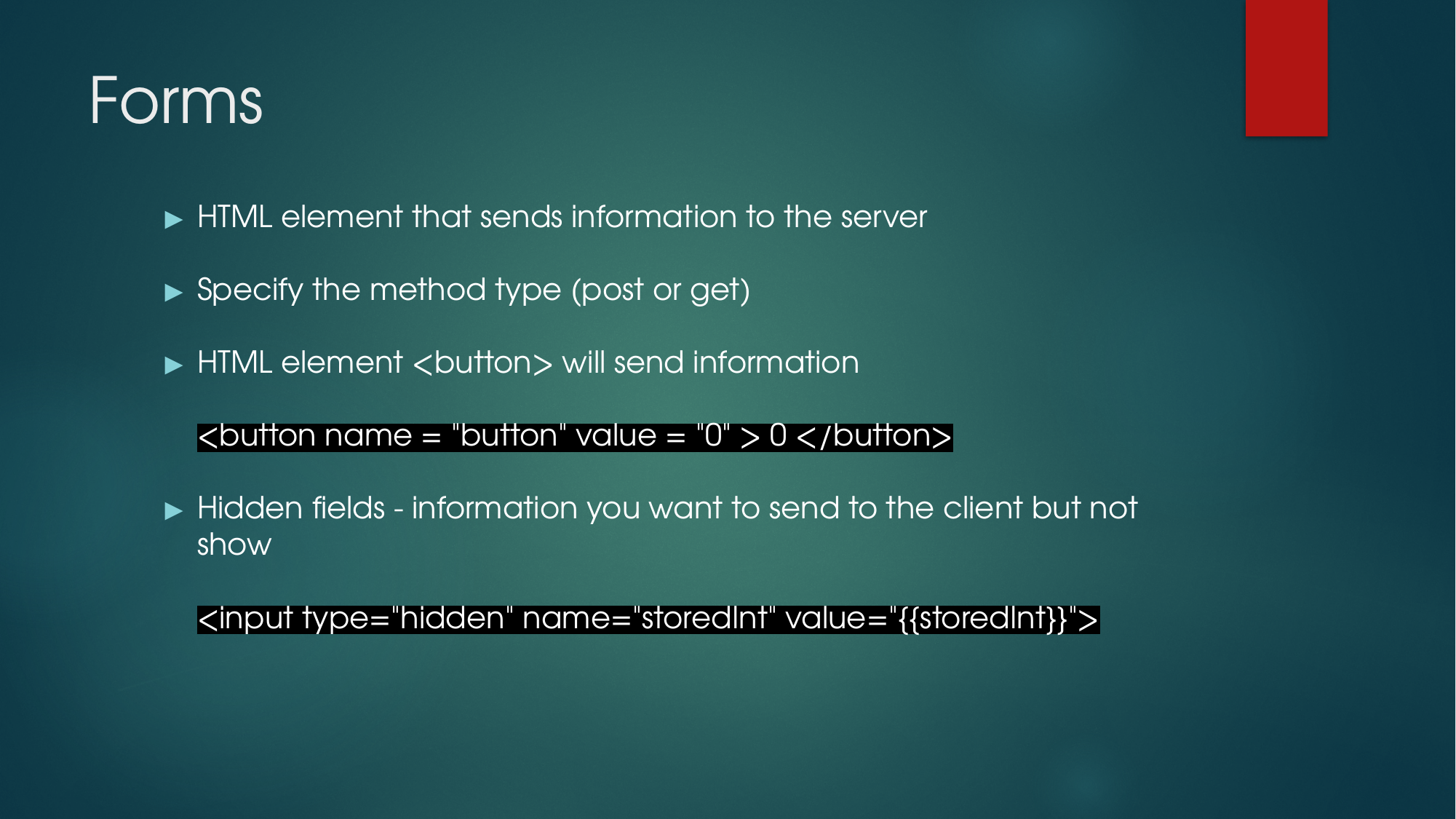

# Forms
HTML element that sends information to the server

Specify the method type (post or get)

HTML element <button> will send information

<button name = "button" value = "0" > 0 </button>

Hidden fields - information you want to send to the client but not show

<input type="hidden" name="storedInt" value="{{storedInt}}">